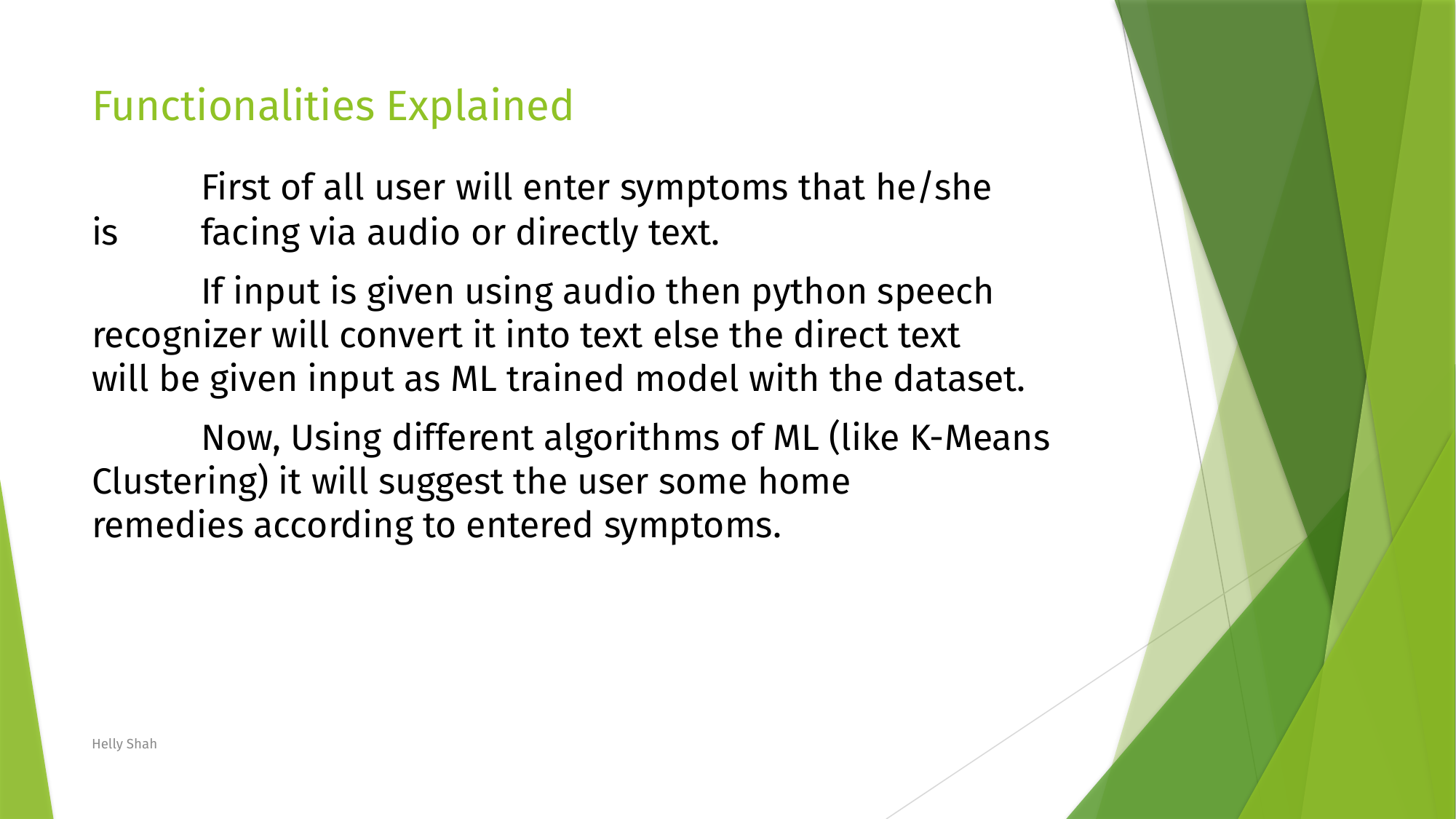

# Functionalities Explained
	First of all user will enter symptoms that he/she 	is 	facing via audio or directly text.
	If input is given using audio then python speech 	recognizer will convert it into text else the direct text 	will be given input as ML trained model with the dataset.
	Now, Using different algorithms of ML (like K-Means 	Clustering) it will suggest the user some home 	remedies according to entered symptoms.

Helly Shah